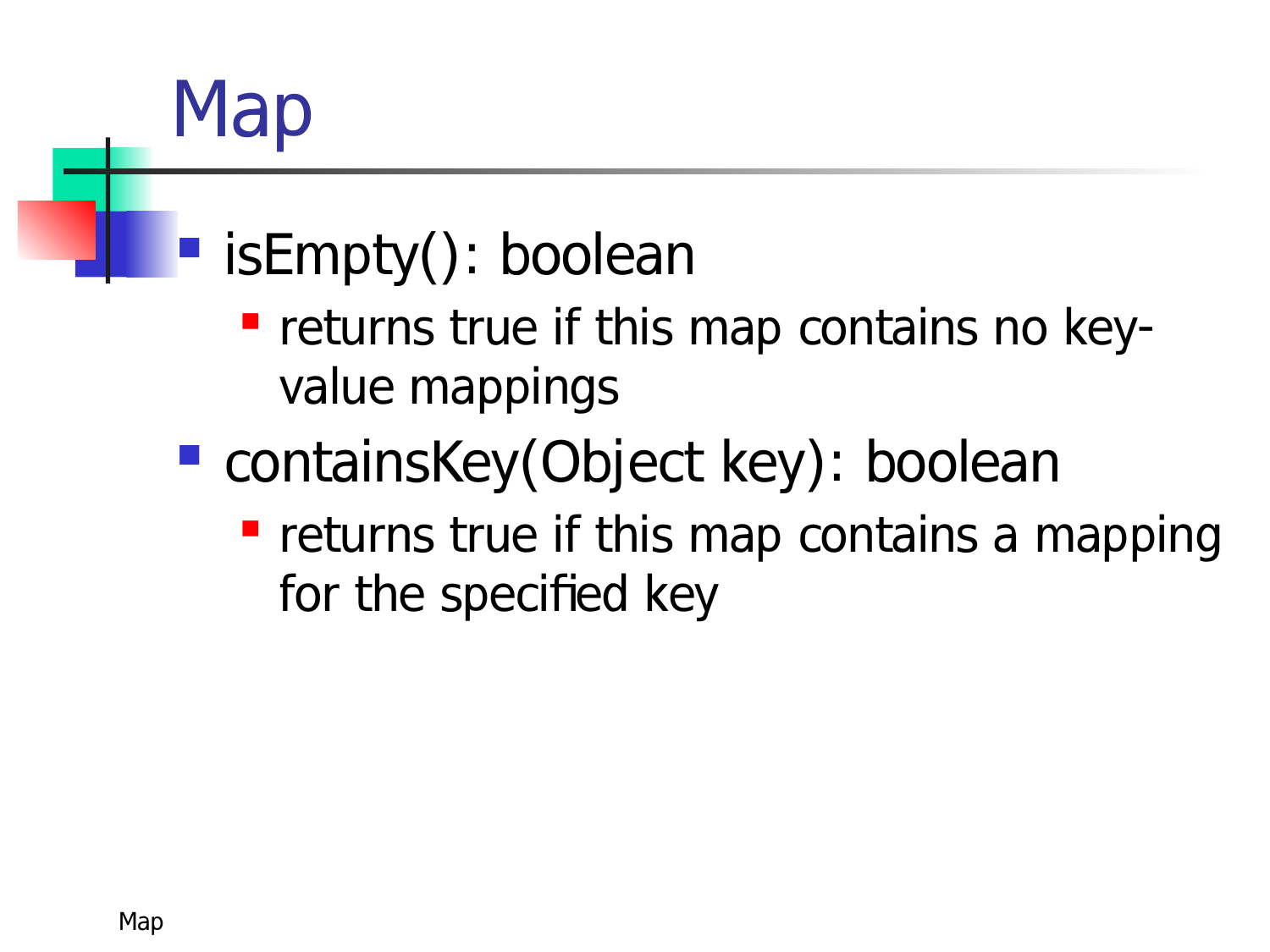

# Map
isEmpty(): boolean
returns true if this map contains no key-value mappings
containsKey(Object key): boolean
returns true if this map contains a mapping for the specified key
Map